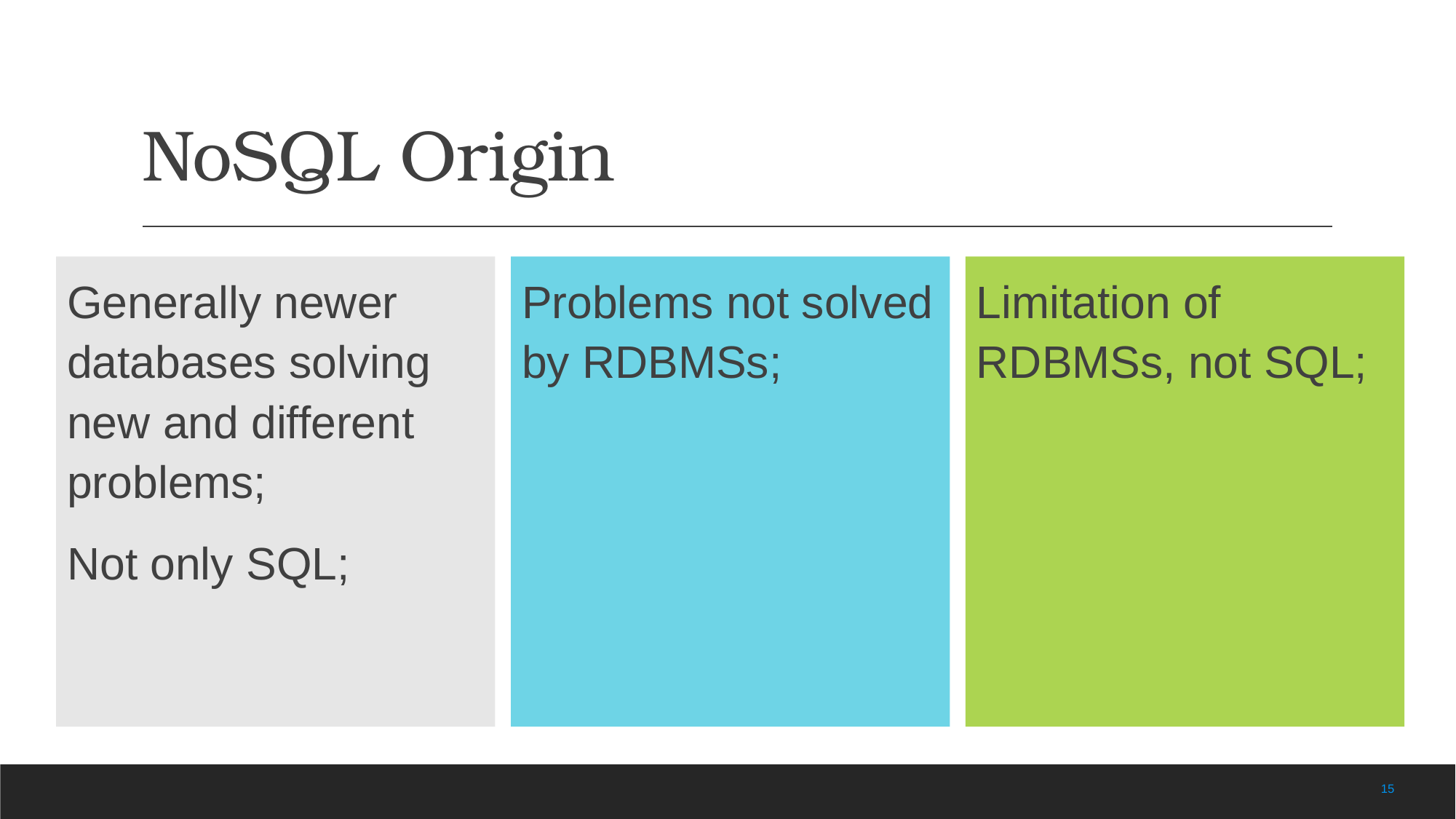

# NoSQL Origin
Generally newer databases solving new and different problems;
Not only SQL;
Problems not solved by RDBMSs;
Limitation of RDBMSs, not SQL;
15